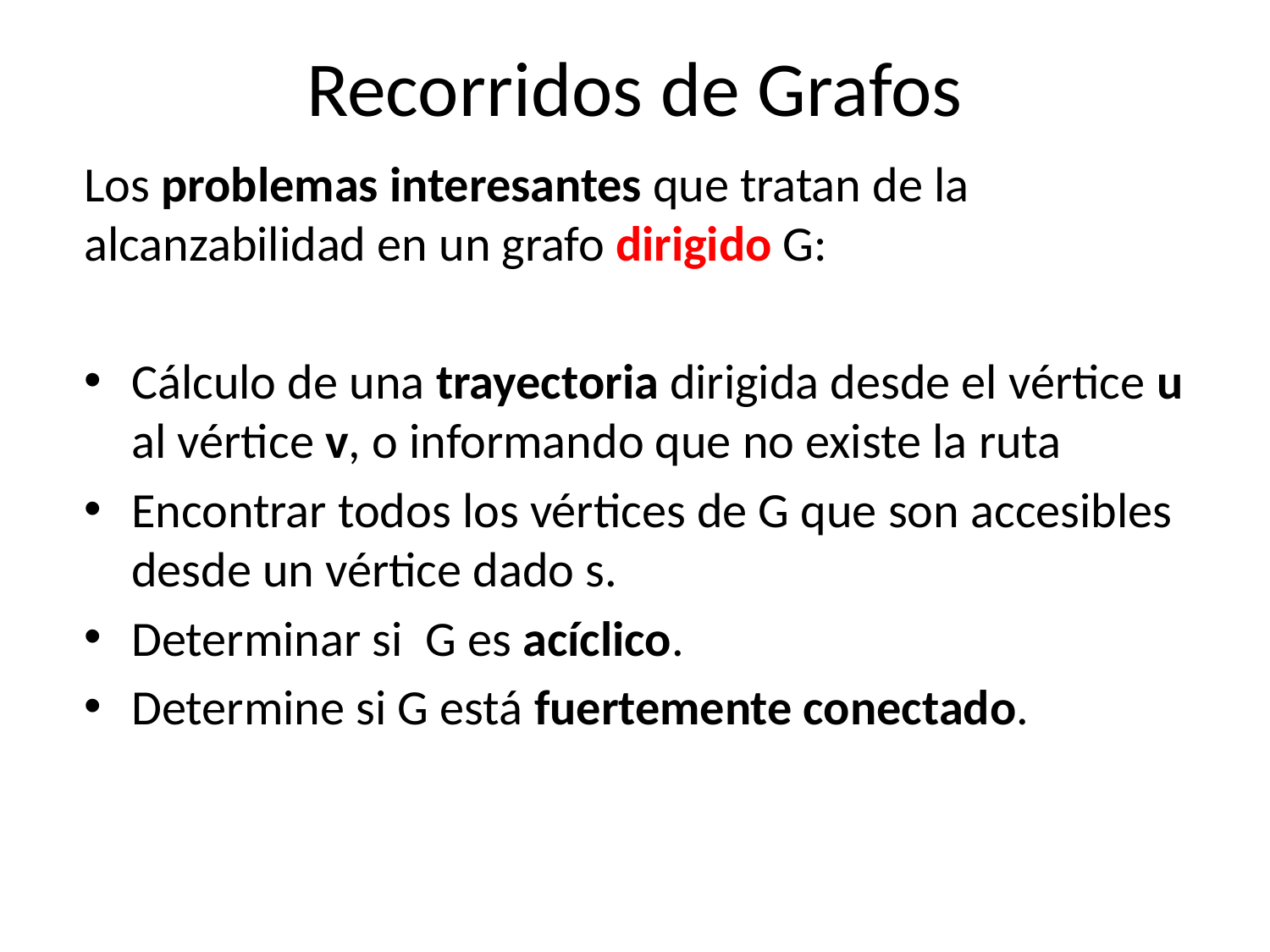

# Recorridos de Grafos
Los problemas interesantes que tratan de la alcanzabilidad en un grafo dirigido G:

Cálculo de una trayectoria dirigida desde el vértice u al vértice v, o informando que no existe la ruta
Encontrar todos los vértices de G que son accesibles desde un vértice dado s.
Determinar si  G es acíclico.
Determine si G está fuertemente conectado.